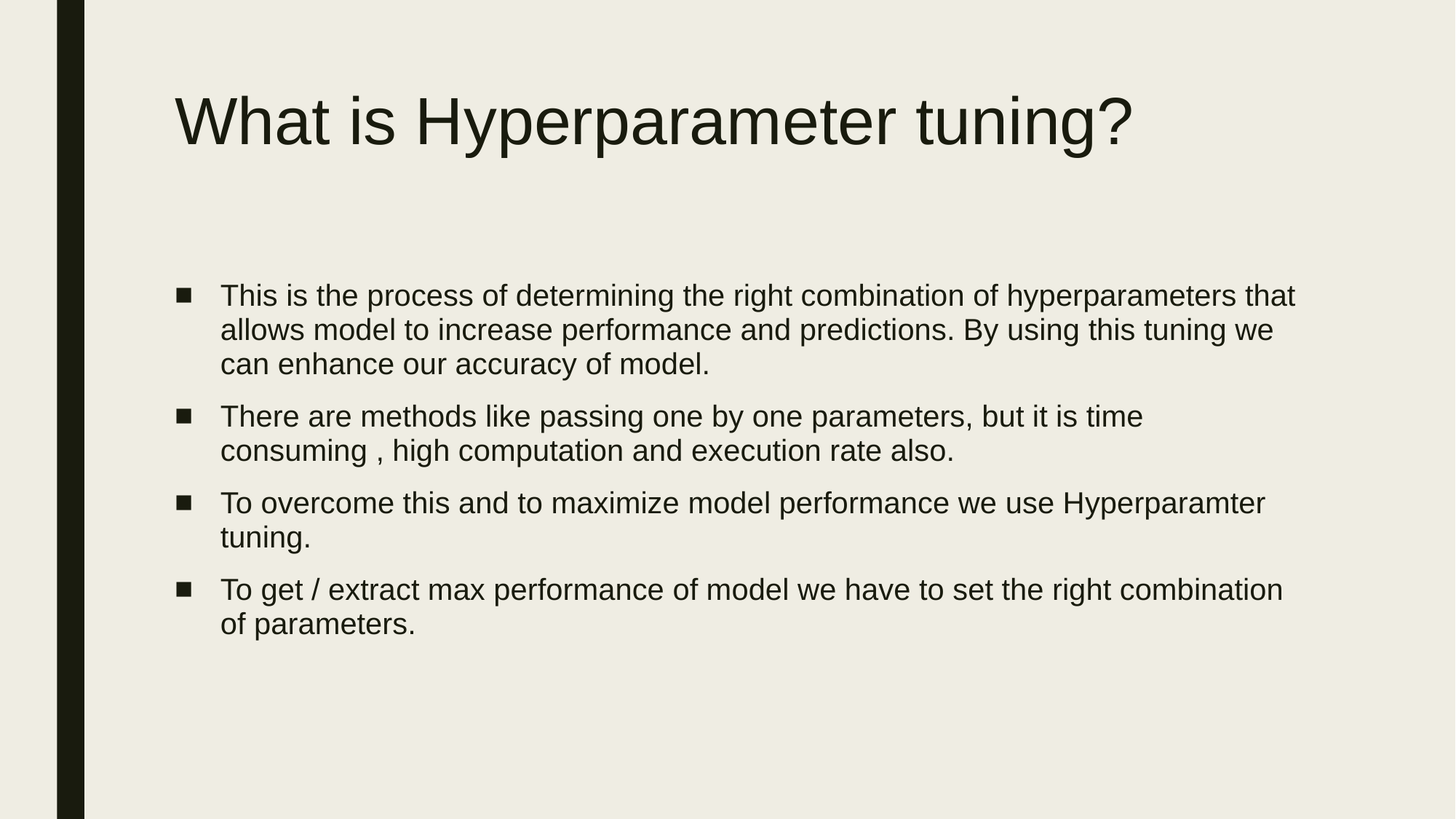

# What is Hyperparameter tuning?
This is the process of determining the right combination of hyperparameters that allows model to increase performance and predictions. By using this tuning we can enhance our accuracy of model.
There are methods like passing one by one parameters, but it is time consuming , high computation and execution rate also.
To overcome this and to maximize model performance we use Hyperparamter tuning.
To get / extract max performance of model we have to set the right combination of parameters.